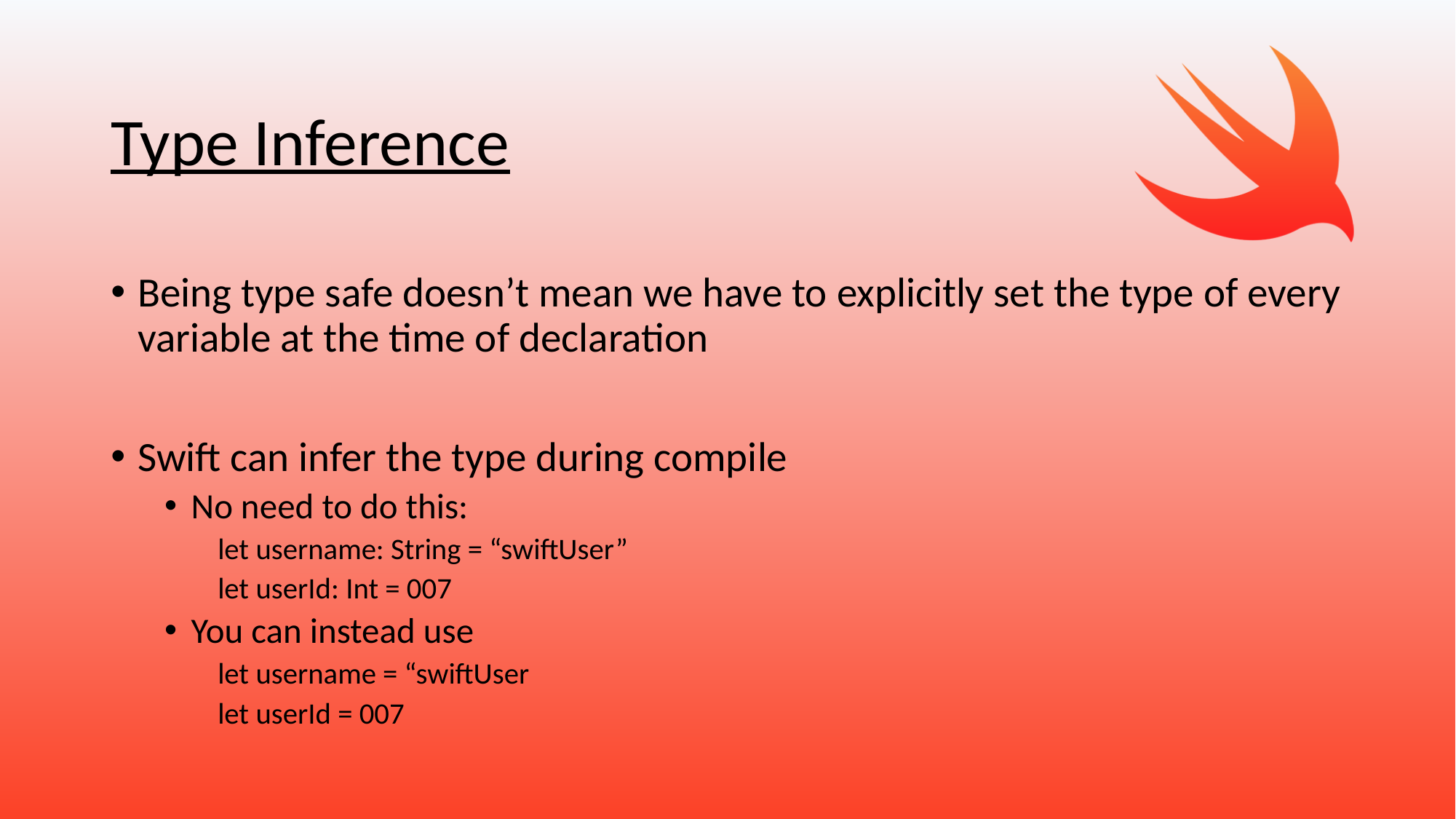

# Type Inference
Being type safe doesn’t mean we have to explicitly set the type of every variable at the time of declaration

Swift can infer the type during compile
No need to do this:
let username: String = “swiftUser”
let userId: Int = 007
You can instead use
let username = “swiftUser
let userId = 007